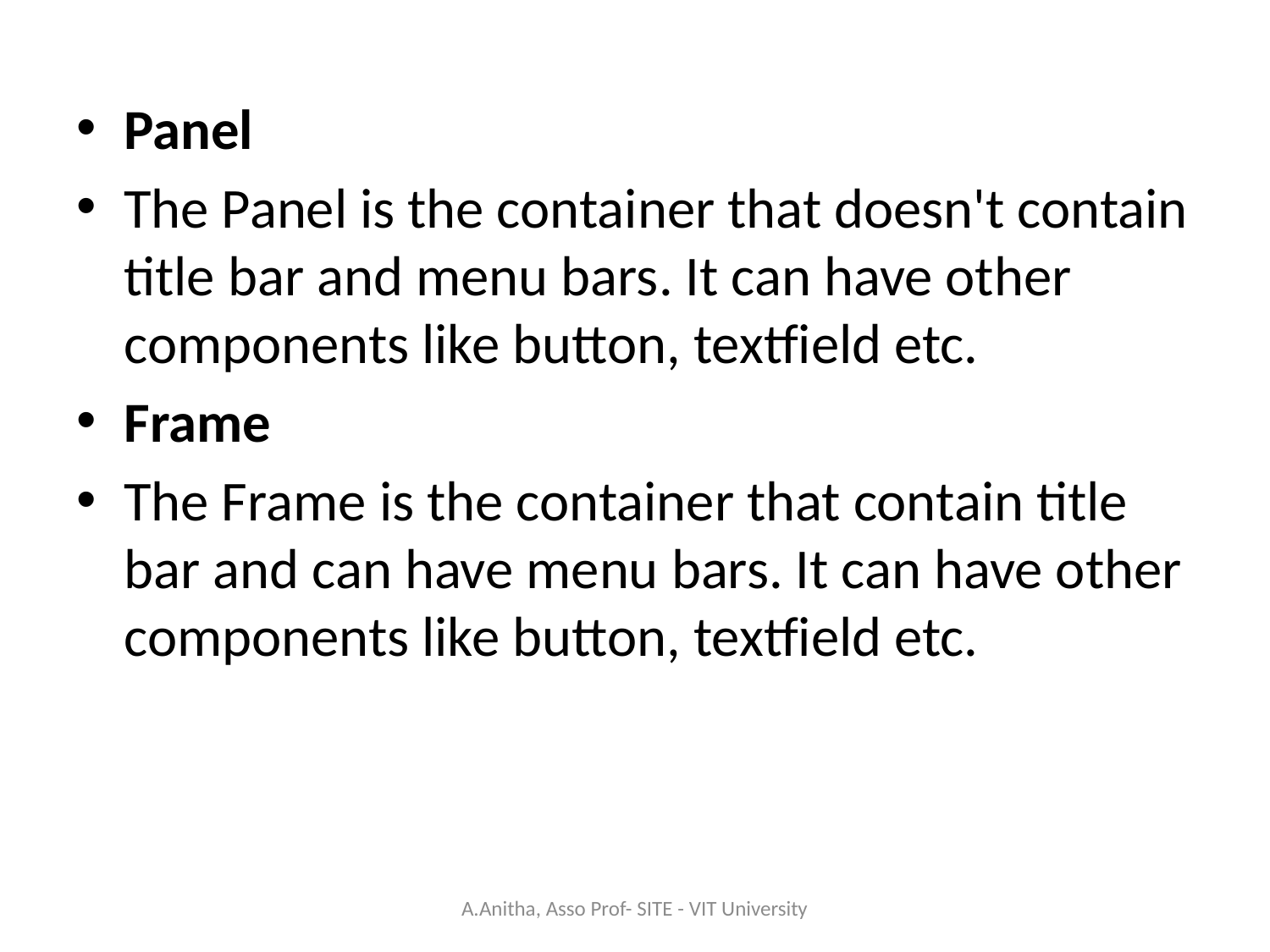

Panel
The Panel is the container that doesn't contain title bar and menu bars. It can have other components like button, textfield etc.
Frame
The Frame is the container that contain title bar and can have menu bars. It can have other components like button, textfield etc.

A.Anitha, Asso Prof- SITE - VIT University